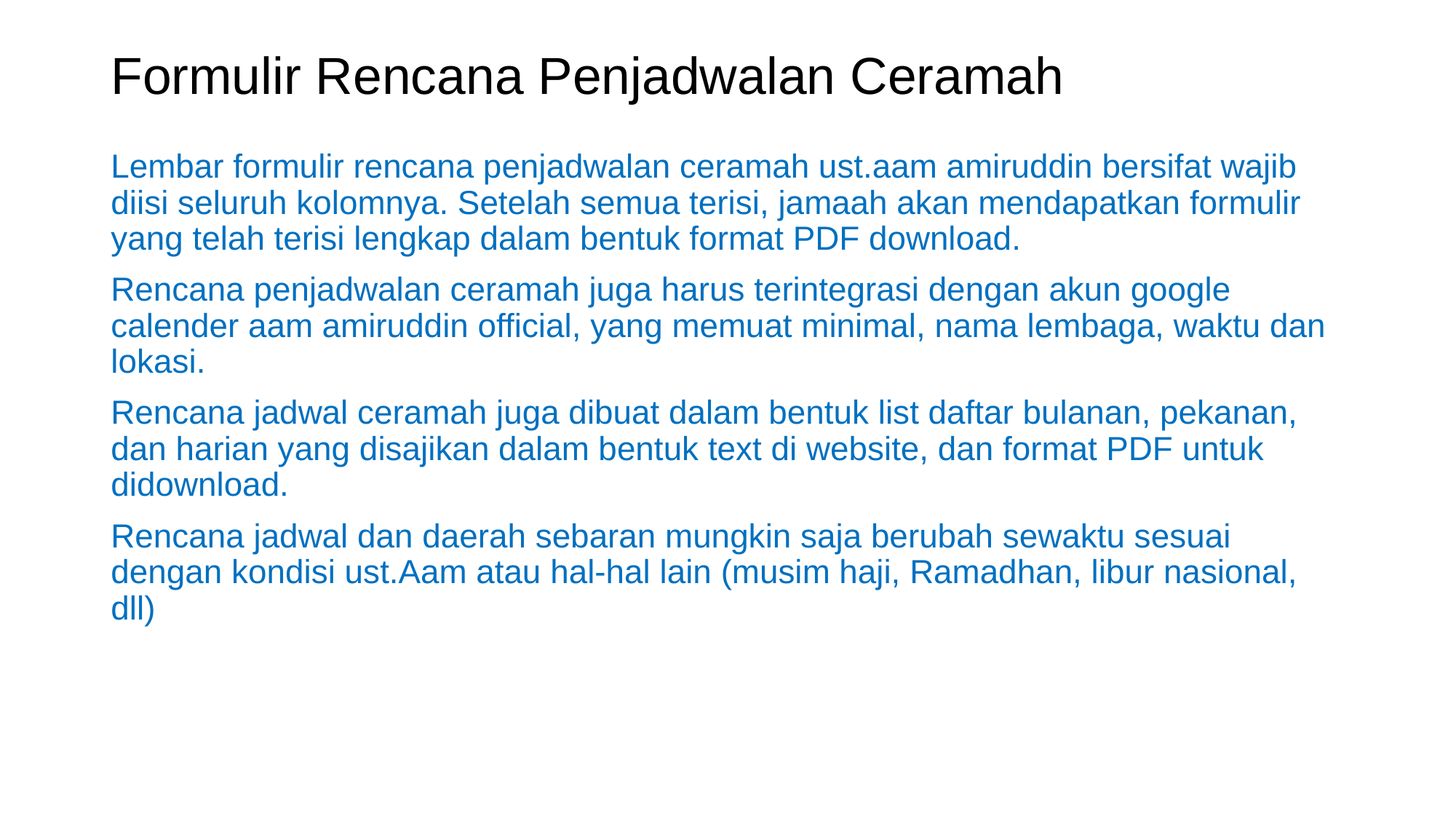

# Formulir Rencana Penjadwalan Ceramah
Lembar formulir rencana penjadwalan ceramah ust.aam amiruddin bersifat wajib diisi seluruh kolomnya. Setelah semua terisi, jamaah akan mendapatkan formulir yang telah terisi lengkap dalam bentuk format PDF download.
Rencana penjadwalan ceramah juga harus terintegrasi dengan akun google calender aam amiruddin official, yang memuat minimal, nama lembaga, waktu dan lokasi.
Rencana jadwal ceramah juga dibuat dalam bentuk list daftar bulanan, pekanan, dan harian yang disajikan dalam bentuk text di website, dan format PDF untuk didownload.
Rencana jadwal dan daerah sebaran mungkin saja berubah sewaktu sesuai dengan kondisi ust.Aam atau hal-hal lain (musim haji, Ramadhan, libur nasional, dll)